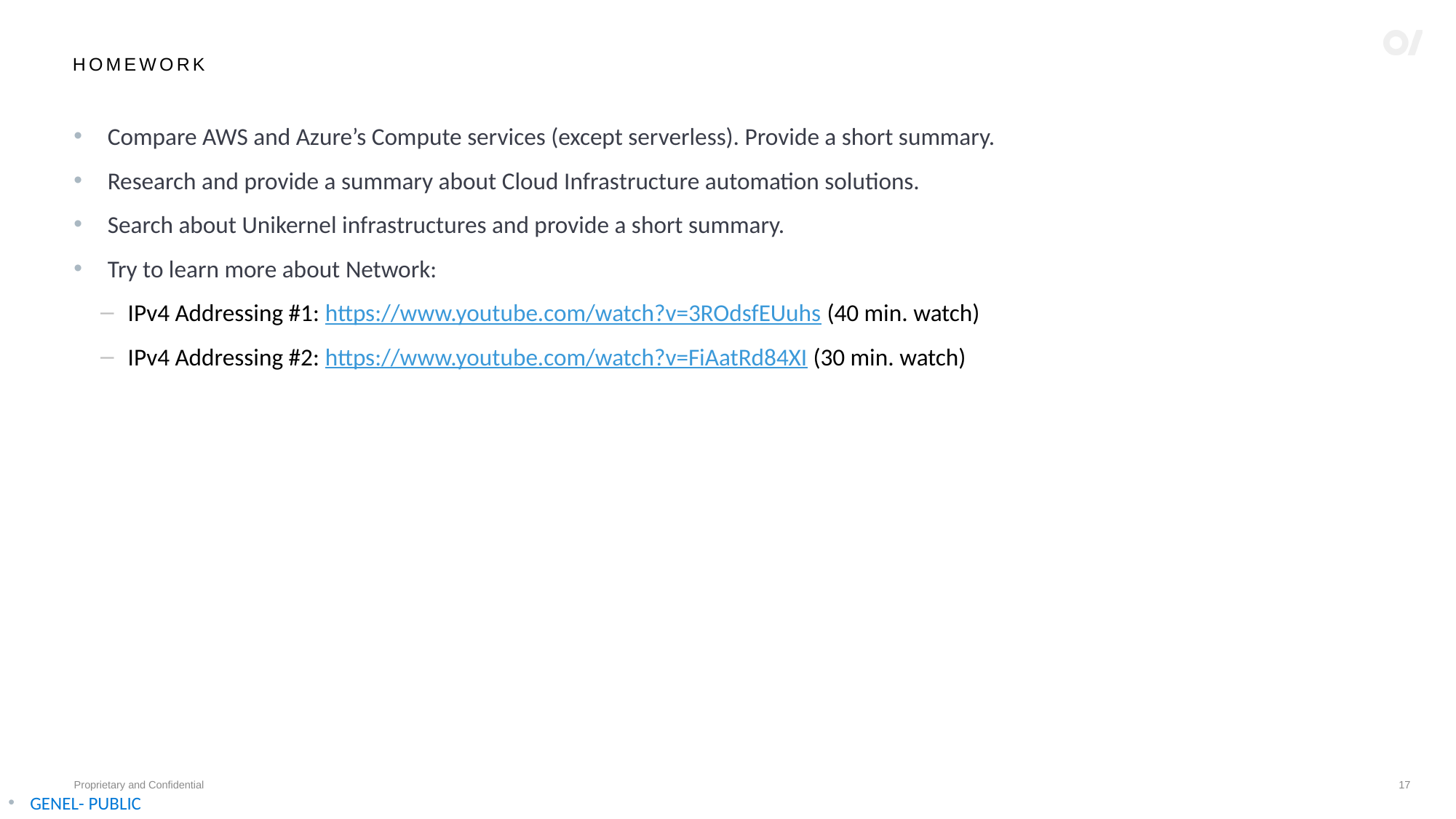

# HOMEWORK
Compare AWS and Azure’s Compute services (except serverless). Provide a short summary.
Research and provide a summary about Cloud Infrastructure automation solutions.
Search about Unikernel infrastructures and provide a short summary.
Try to learn more about Network:
IPv4 Addressing #1: https://www.youtube.com/watch?v=3ROdsfEUuhs (40 min. watch)
IPv4 Addressing #2: https://www.youtube.com/watch?v=FiAatRd84XI (30 min. watch)